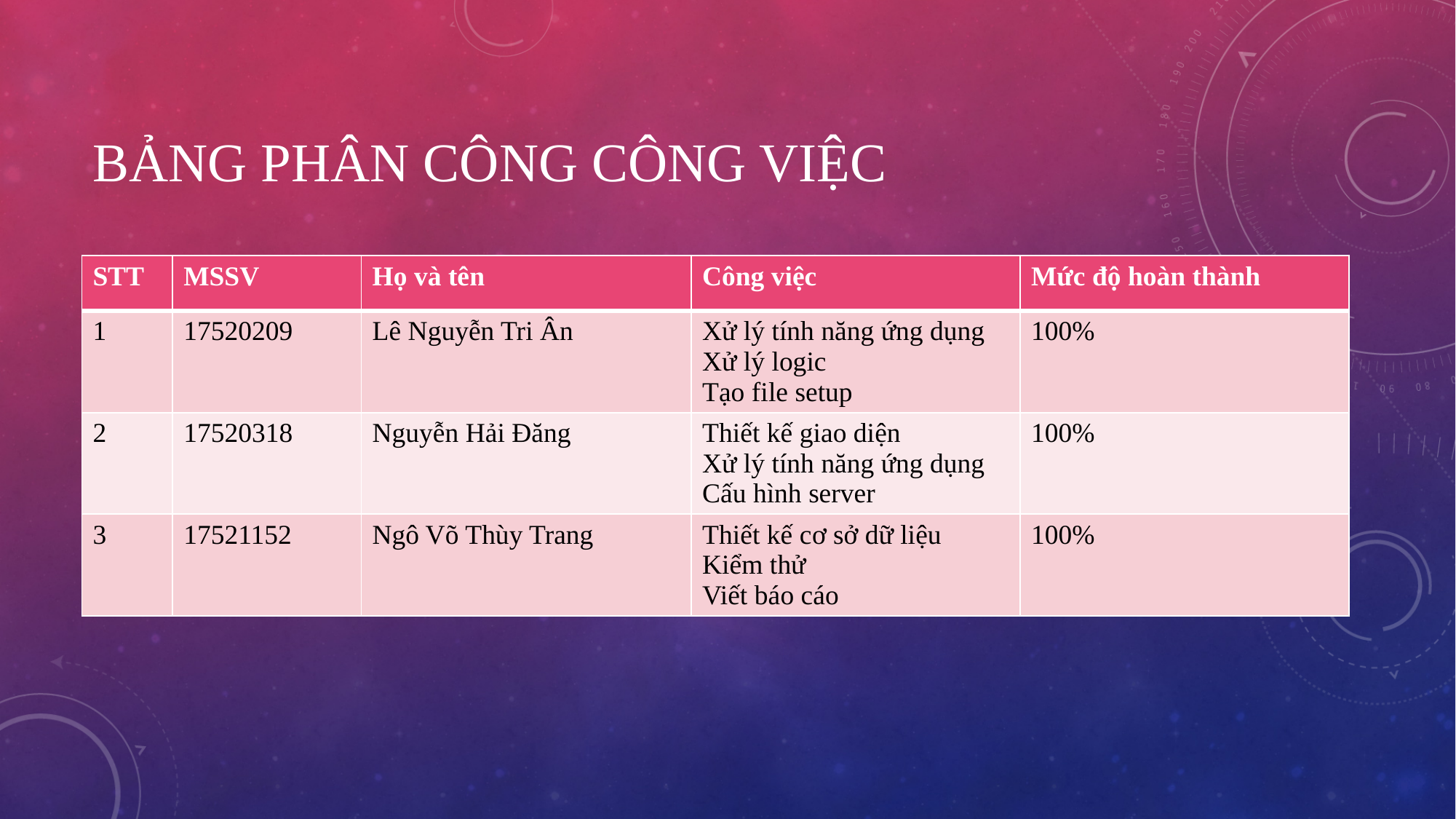

# Bảng phân công công việc
| STT | MSSV | Họ và tên | Công việc | Mức độ hoàn thành |
| --- | --- | --- | --- | --- |
| 1 | 17520209 | Lê Nguyễn Tri Ân | Xử lý tính năng ứng dụng Xử lý logic Tạo file setup | 100% |
| 2 | 17520318 | Nguyễn Hải Đăng | Thiết kế giao diện Xử lý tính năng ứng dụng Cấu hình server | 100% |
| 3 | 17521152 | Ngô Võ Thùy Trang | Thiết kế cơ sở dữ liệu Kiểm thử Viết báo cáo | 100% |